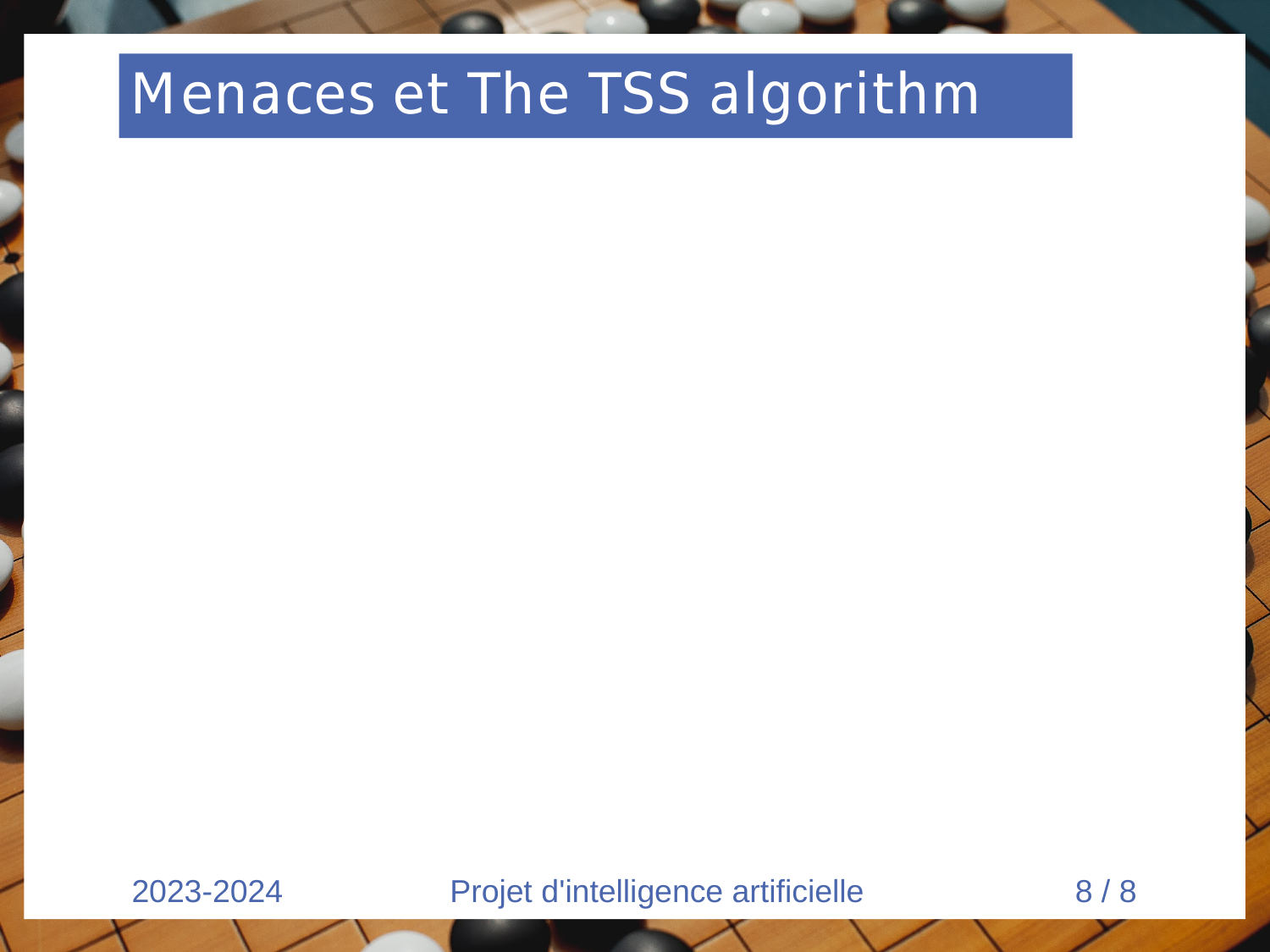

# Menaces et The TSS algorithm
2023-2024
Projet d'intelligence artificielle
8 / 8